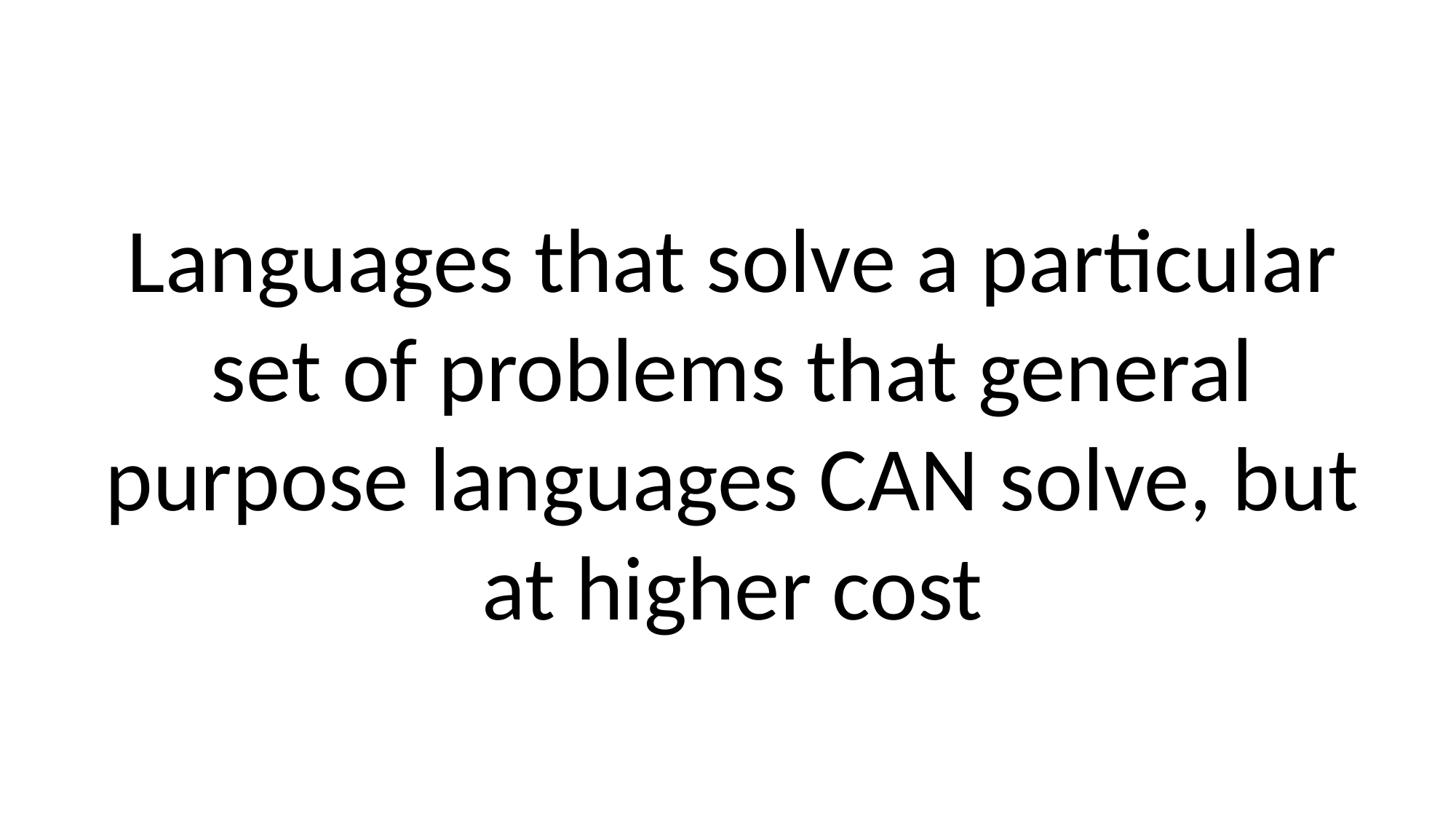

Languages that solve a particular set of problems that general purpose languages CAN solve, but at higher cost